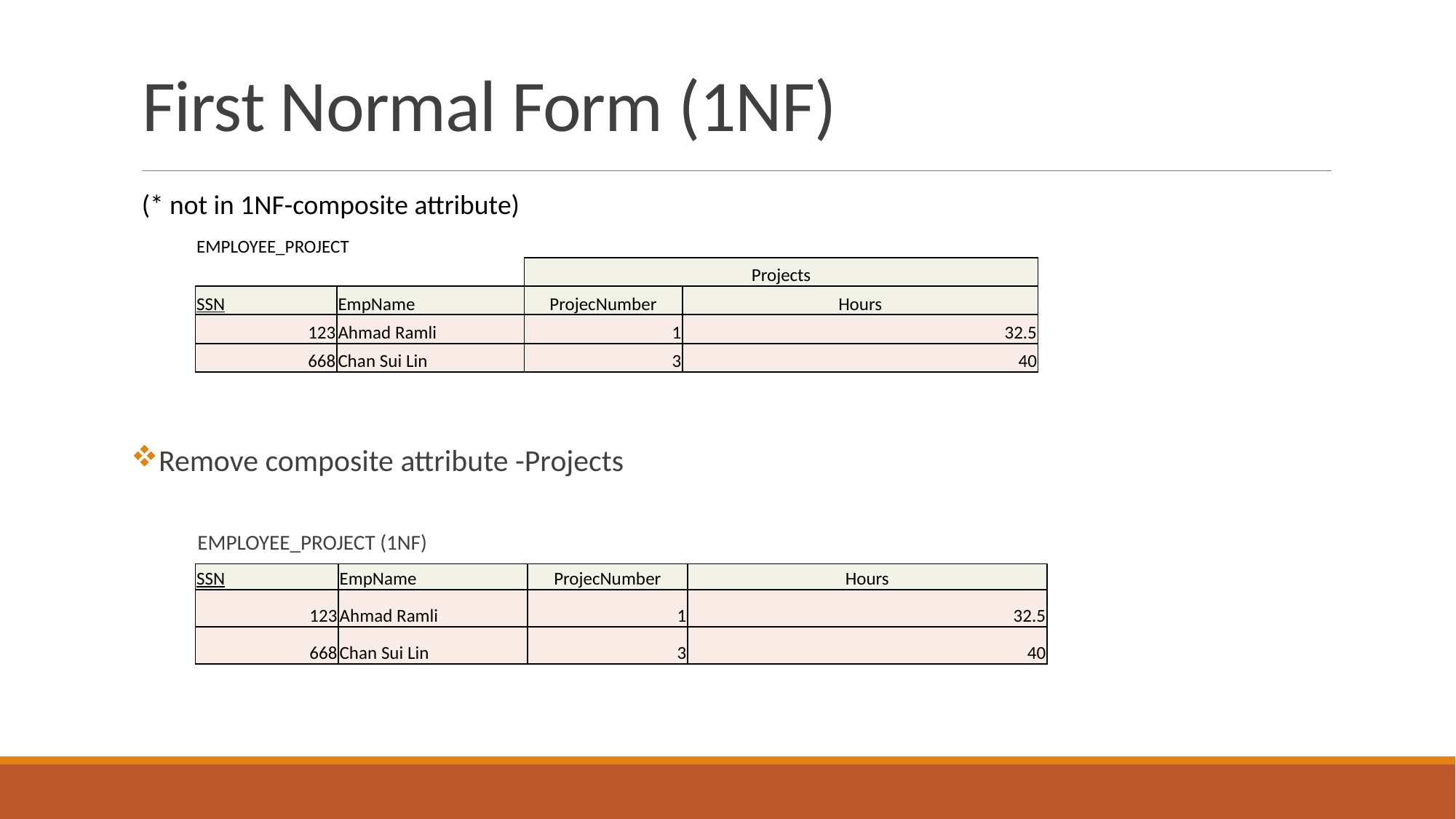

# First Normal Form (1NF)
(* not in 1NF-composite attribute)

Remove composite attribute -Projects

         EMPLOYEE_PROJECT (1NF)
| EMPLOYEE\_PROJECT |  |  |  |
| --- | --- | --- | --- |
|  |  | Projects |  |
| SSN | EmpName | ProjecNumber | Hours |
| 123 | Ahmad Ramli | 1 | 32.5 |
| 668 | Chan Sui Lin | 3 | 40 |
| SSN | EmpName | ProjecNumber | Hours |
| --- | --- | --- | --- |
| 123 | Ahmad Ramli | 1 | 32.5 |
| 668 | Chan Sui Lin | 3 | 40 |